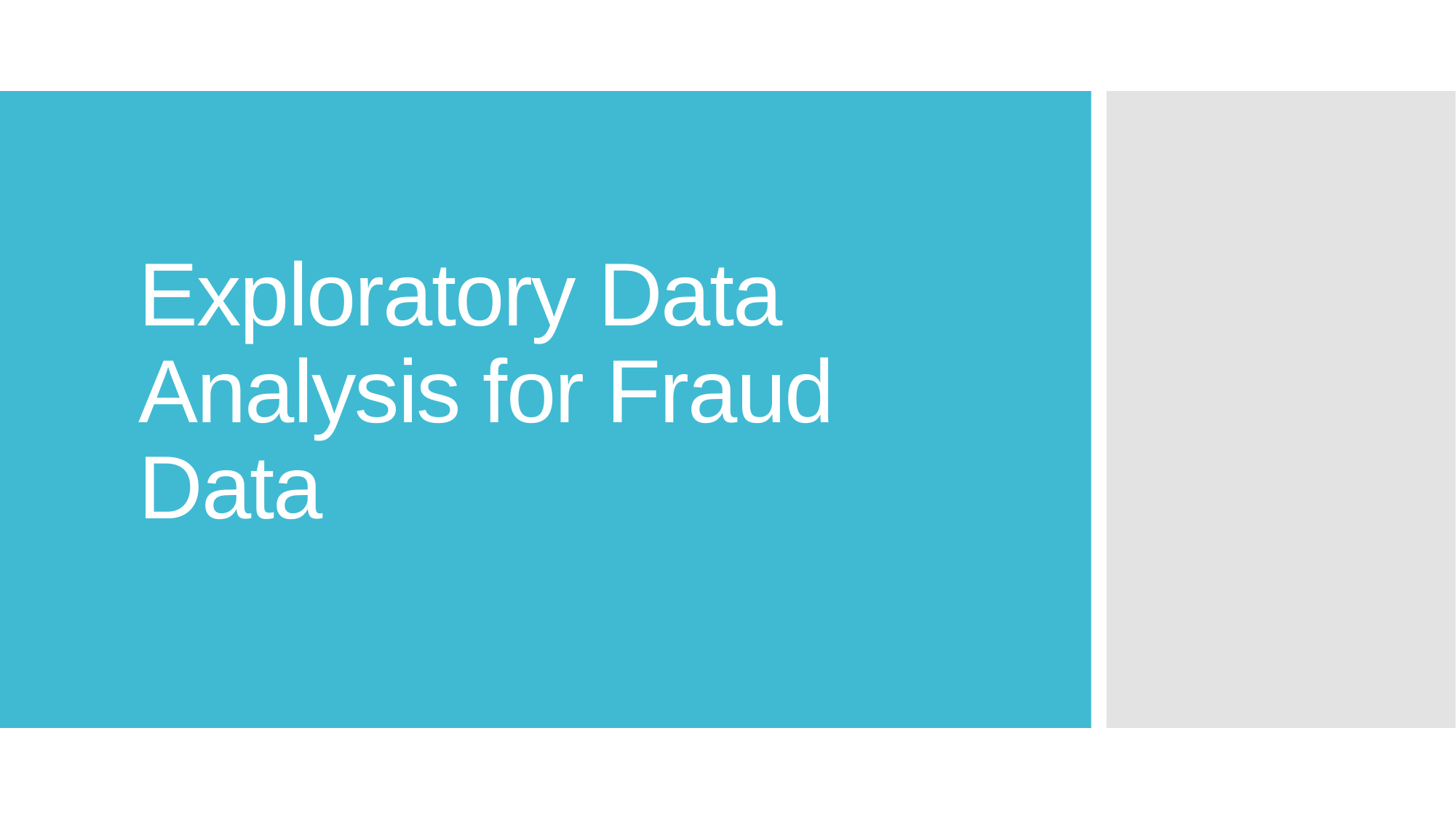

# Exploratory Data Analysis for Fraud Data